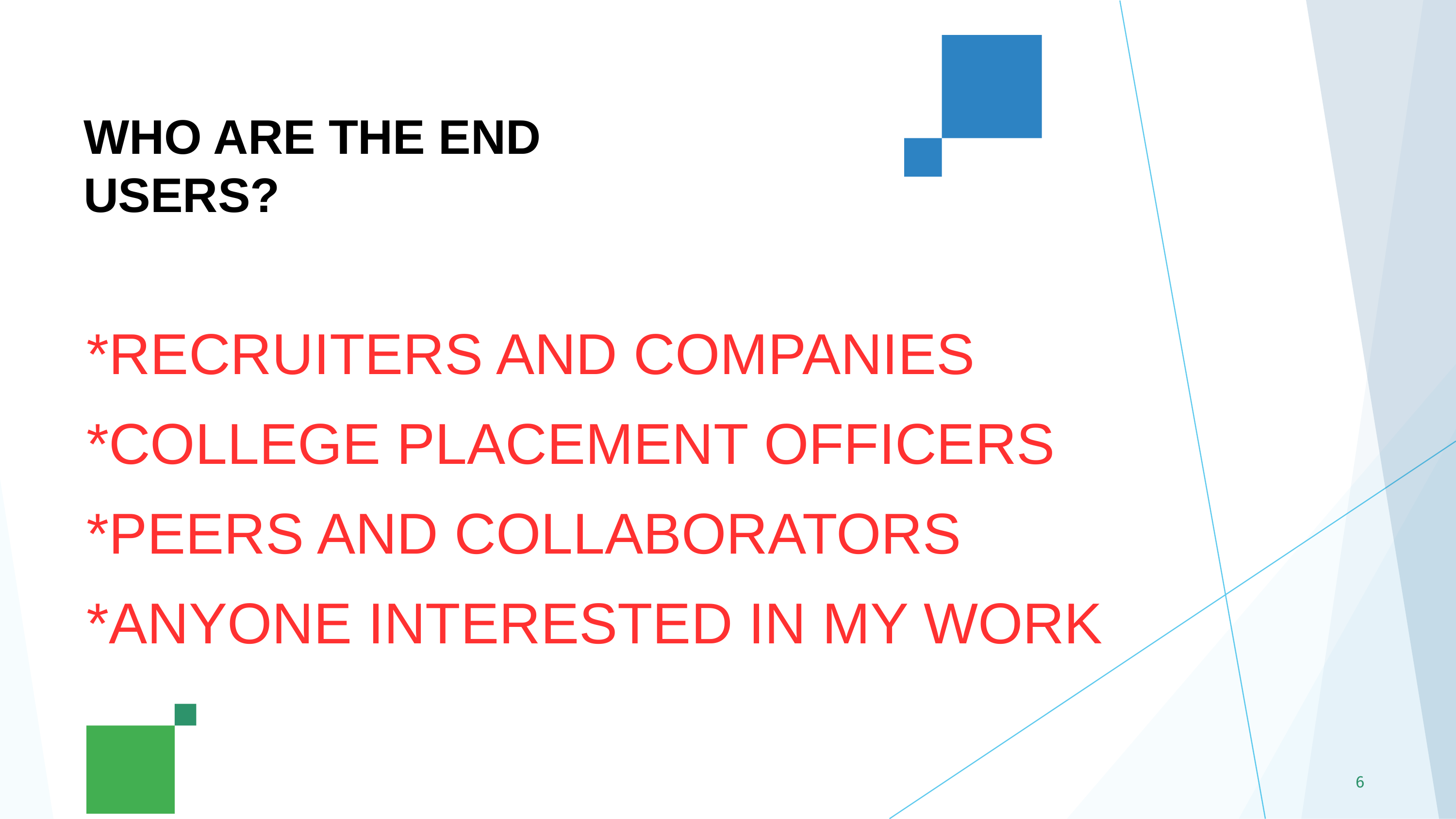

WHO ARE THE END USERS?

*RECRUITERS AND COMPANIES

*COLLEGE PLACEMENT OFFICERS

*PEERS AND COLLABORATORS

*ANYONE INTERESTED IN MY WORK

6